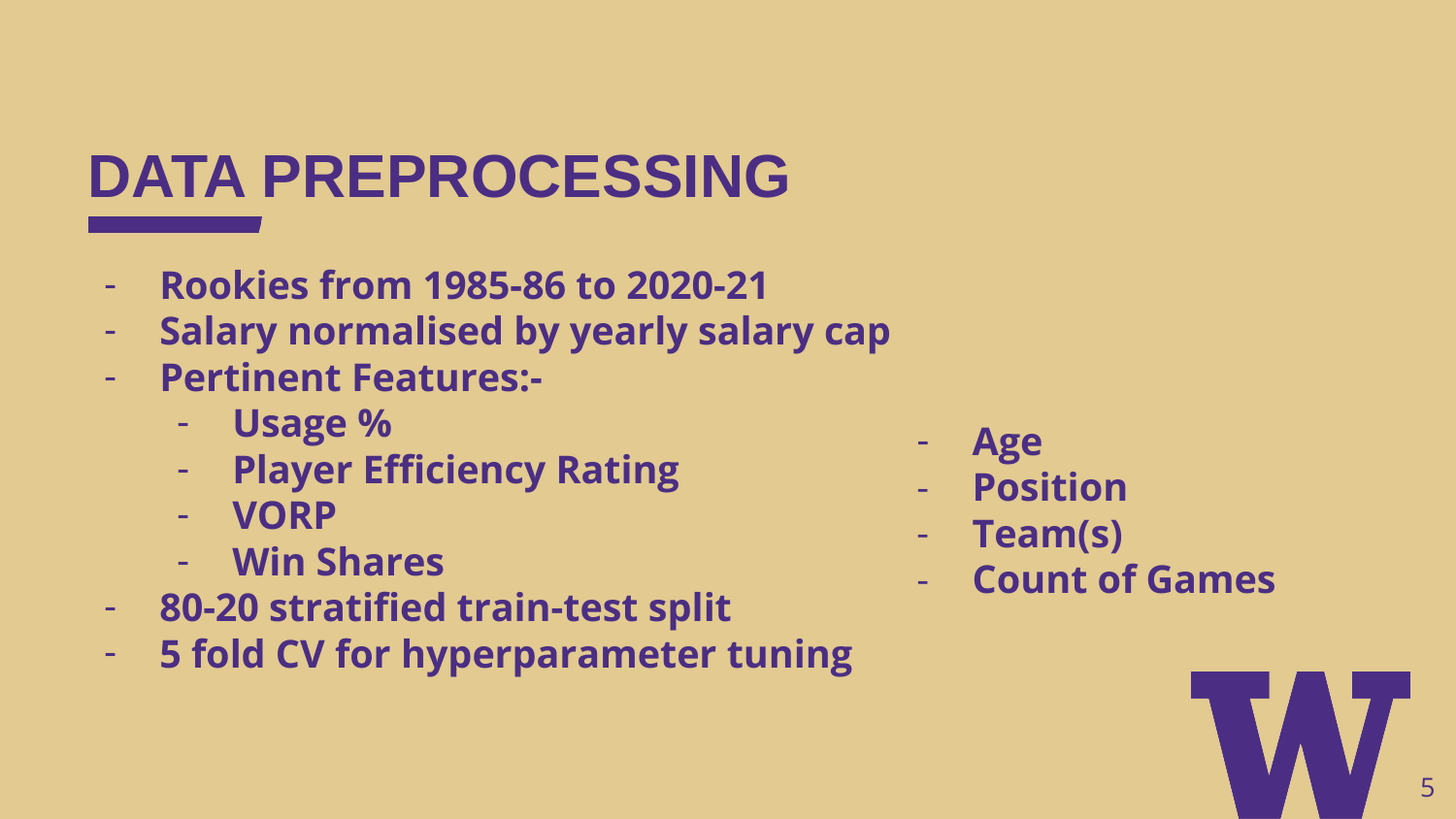

# DATA PREPROCESSING
Rookies from 1985-86 to 2020-21
Salary normalised by yearly salary cap
Pertinent Features:-
Usage %
Player Efficiency Rating
VORP
Win Shares
80-20 stratified train-test split
5 fold CV for hyperparameter tuning
Age
Position
Team(s)
Count of Games
5